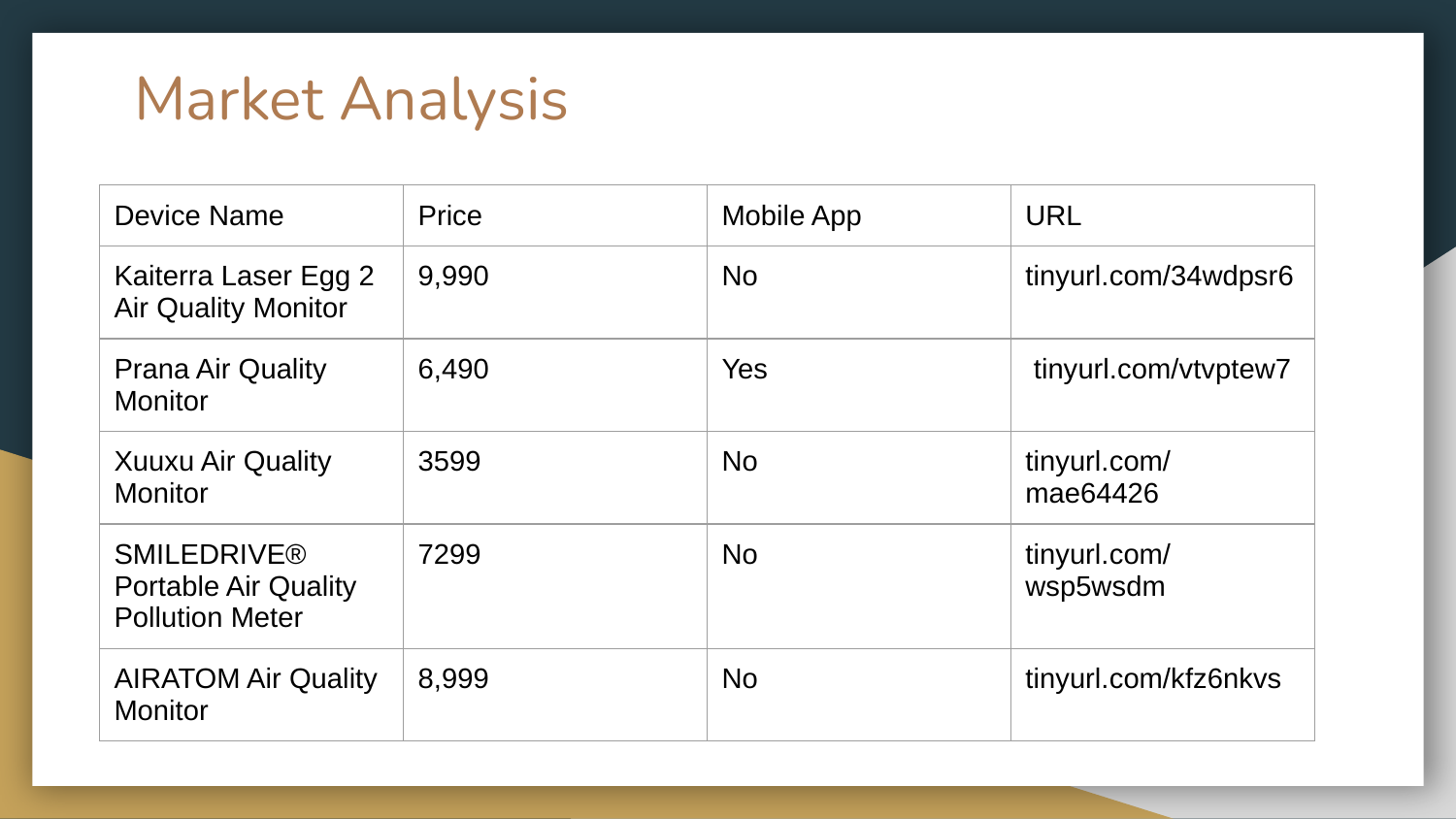

# Market Analysis
| Device Name | Price | Mobile App | URL |
| --- | --- | --- | --- |
| Kaiterra Laser Egg 2 Air Quality Monitor | 9,990 | No | tinyurl.com/34wdpsr6 |
| Prana Air Quality Monitor | 6,490 | Yes | tinyurl.com/vtvptew7 |
| Xuuxu Air Quality Monitor | 3599 | No | tinyurl.com/mae64426 |
| SMILEDRIVE® Portable Air Quality Pollution Meter | 7299 | No | tinyurl.com/wsp5wsdm |
| AIRATOM Air Quality Monitor | 8,999 | No | tinyurl.com/kfz6nkvs |